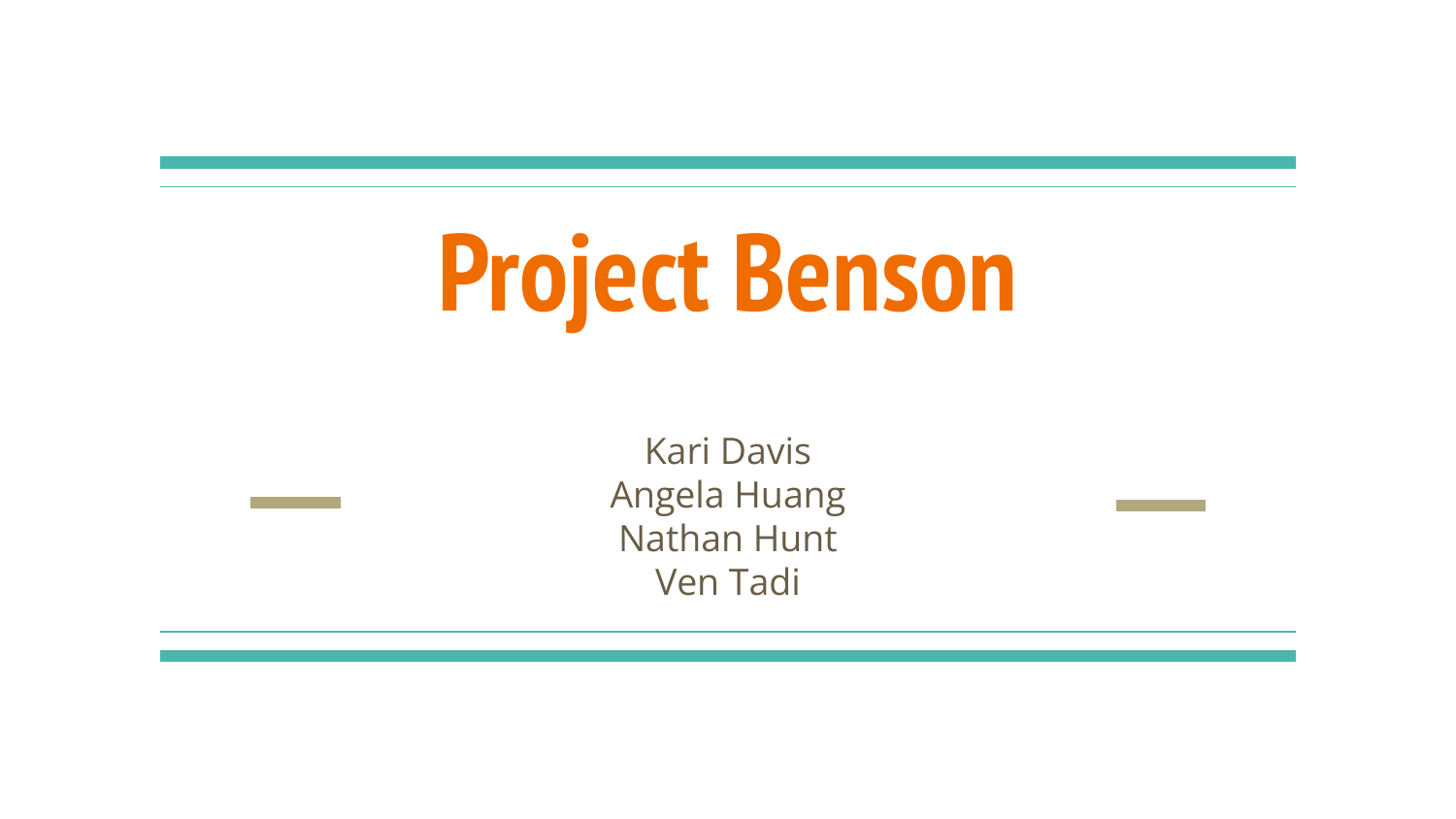

# Project Benson
Kari Davis
Angela Huang
Nathan Hunt
Ven Tadi